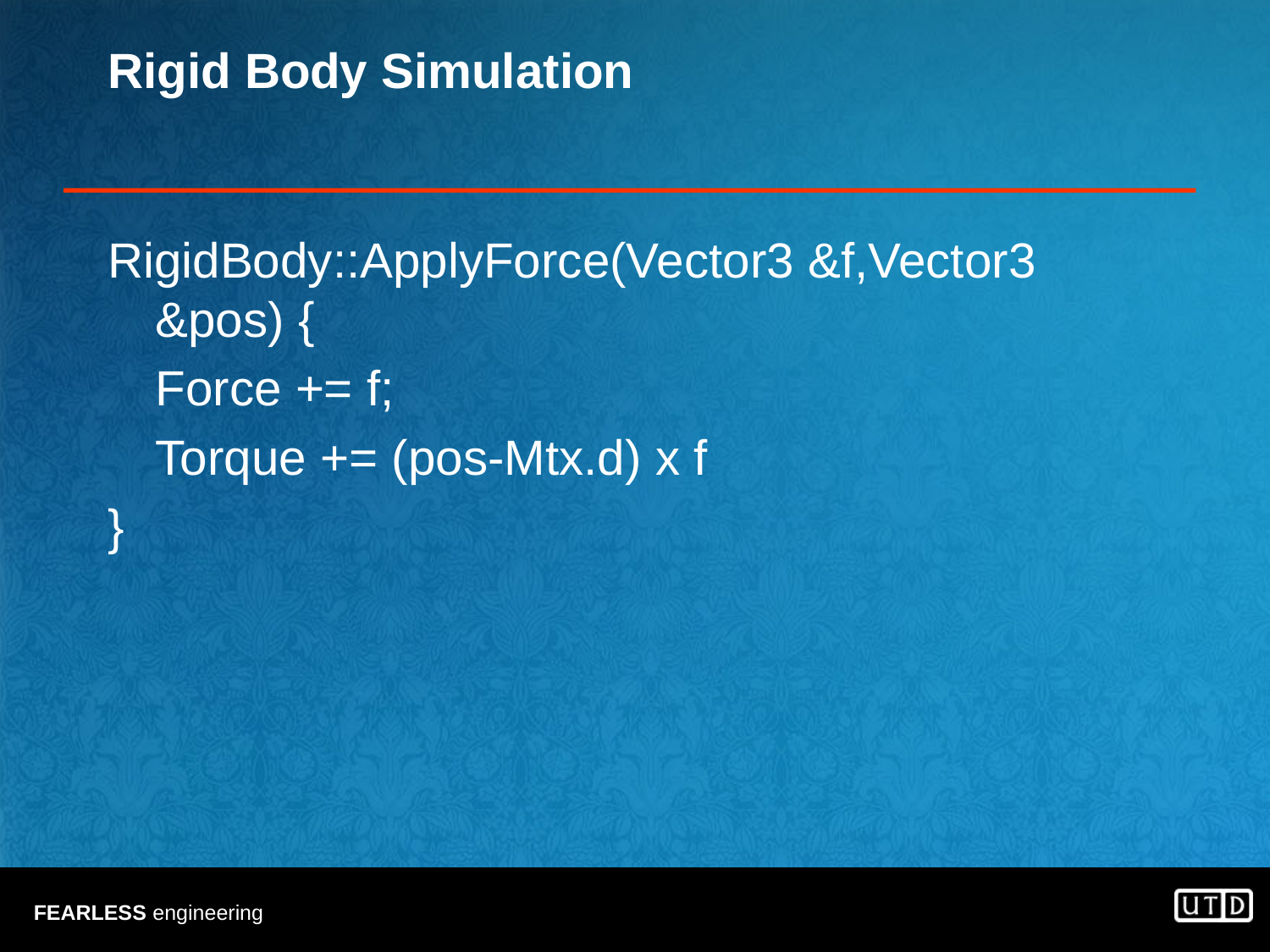

# Rigid Body Simulation

RigidBody::ApplyForce(Vector3 &f,Vector3 &pos) {
	Force += f;
	Torque += (pos-Mtx.d) x f
}